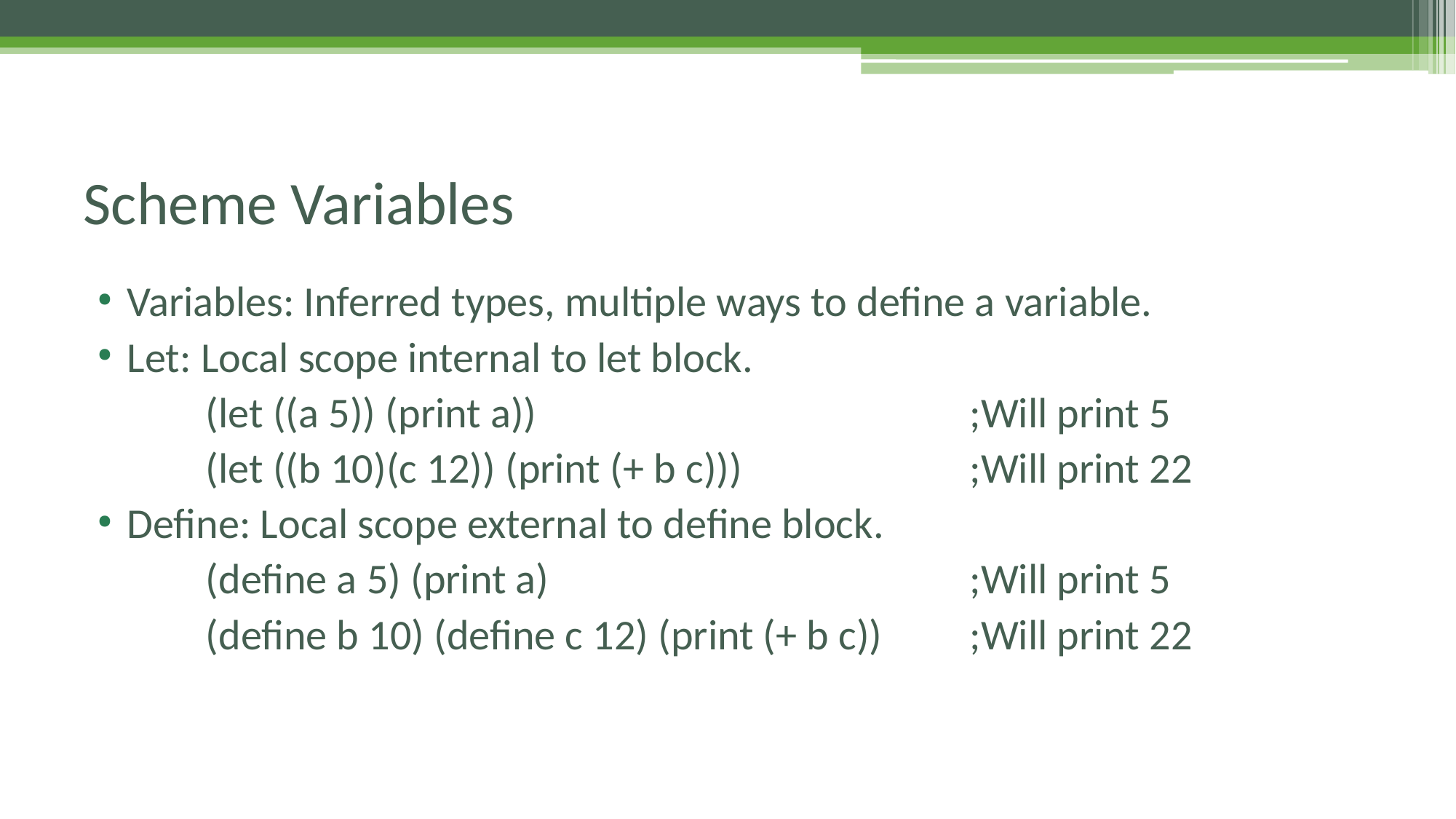

# Scheme Variables
Variables: Inferred types, multiple ways to define a variable.
Let: Local scope internal to let block.
	(let ((a 5)) (print a))				;Will print 5
	(let ((b 10)(c 12)) (print (+ b c)))			;Will print 22
Define: Local scope external to define block.
	(define a 5) (print a)				;Will print 5
	(define b 10) (define c 12) (print (+ b c))	;Will print 22